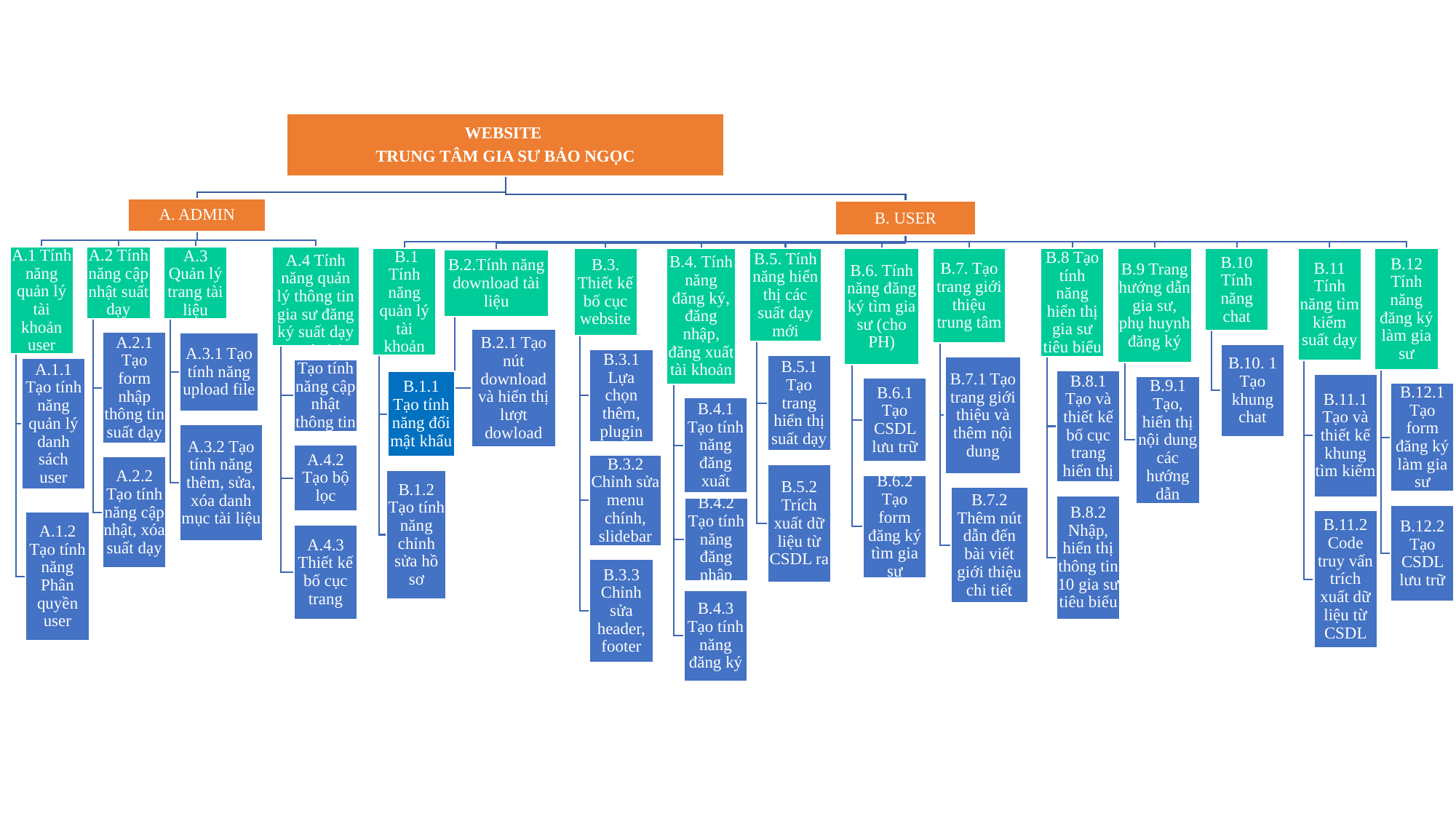

WEBSITE
TRUNG TÂM GIA SƯ BẢO NGỌC
A. ADMIN
A.1 Tính năng quản lý tài khoản user
A.1.1 Tạo tính năng quản lý danh sách user
A.1.2 Tạo tính năng Phân quyền user
A.2 Tính năng cập nhật suất dạy
A.2.1 Tạo form nhập thông tin suất dạy
A.2.2 Tạo tính năng cập nhật, xóa suất dạy
A.3 Quản lý trang tài liệu
A.3.1 Tạo tính năng upload file
A.3.2 Tạo tính năng thêm, sửa, xóa danh mục tài liệu
A.4 Tính năng quản lý thông tin gia sư đăng ký suất dạy
A.4.1 Tạo tính năng cập nhật thông tin gia sư
A.4.2 Tạo bộ lọc
A.4.3 Thiết kế bố cục trang
B. USER
 B.1 Tính năng quản lý tài khoản
B.1.1 Tạo tính năng đổi mật khẩu
B.1.2 Tạo tính năng chỉnh sửa hồ sơ
B.2.Tính năng download tài liệu
B.2.1 Tạo nút download và hiển thị lượt dowload
B.3. Thiết kế bố cục website
B.3.1 Lựa chọn thêm, plugin
B.3.2 Chỉnh sửa menu chính, slidebar
B.3.3 Chỉnh sửa header, footer
B.4. Tính năng đăng ký, đăng nhập, đăng xuất tài khoản
B.4.1 Tạo tính năng đăng xuất
B.4.2 Tạo tính năng đăng nhập
B.4.3 Tạo tính năng đăng ký
B.5. Tính năng hiển thị các suất dạy mới
B.5.1 Tạo trang hiển thị suất dạy
B.5.2 Trích xuất dữ liệu từ CSDL ra
B.6. Tính năng đăng ký tìm gia sư (cho PH)
B.6.1 Tạo CSDL lưu trữ
B.6.2 Tạo form đăng ký tìm gia sư
B.7. Tạo trang giới thiệu trung tâm
B.7.1 Tạo trang giới thiệu và thêm nội dung
B.7.2 Thêm nút dẫn đến bài viết giới thiệu chi tiết
B.8 Tạo tính năng hiển thị gia sư tiêu biểu
B.8.1 Tạo và thiết kế bố cục trang hiển thị
B.8.2 Nhập, hiển thị thông tin 10 gia sư tiêu biểu
B.9 Trang hướng dẫn gia sư, phụ huynh đăng ký
B.9.1 Tạo, hiển thị nội dung các hướng dẫn
B.10 Tính năng chat
B.10. 1 Tạo khung chat
B.11 Tính năng tìm kiếm suất dạy
B.11.1 Tạo và thiết kế khung tìm kiếm
B.11.2 Code truy vấn trích xuất dữ liệu từ CSDL
B.12 Tính năng đăng ký làm gia sư
B.12.1 Tạo form đăng ký làm gia sư
B.12.2 Tạo CSDL lưu trữ